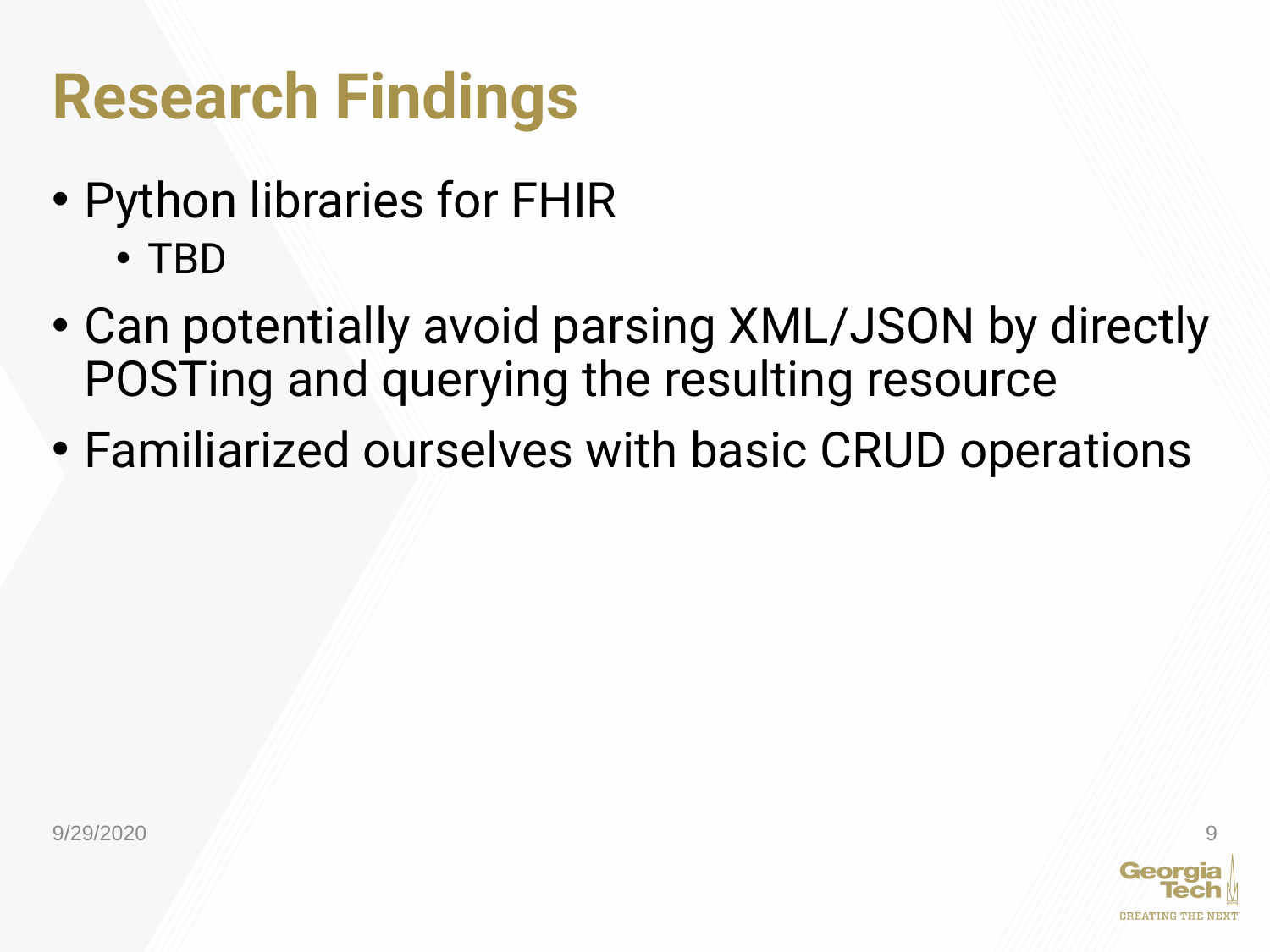

# Research Findings
Python libraries for FHIR
TBD
Can potentially avoid parsing XML/JSON by directly POSTing and querying the resulting resource
Familiarized ourselves with basic CRUD operations
9/29/2020
9